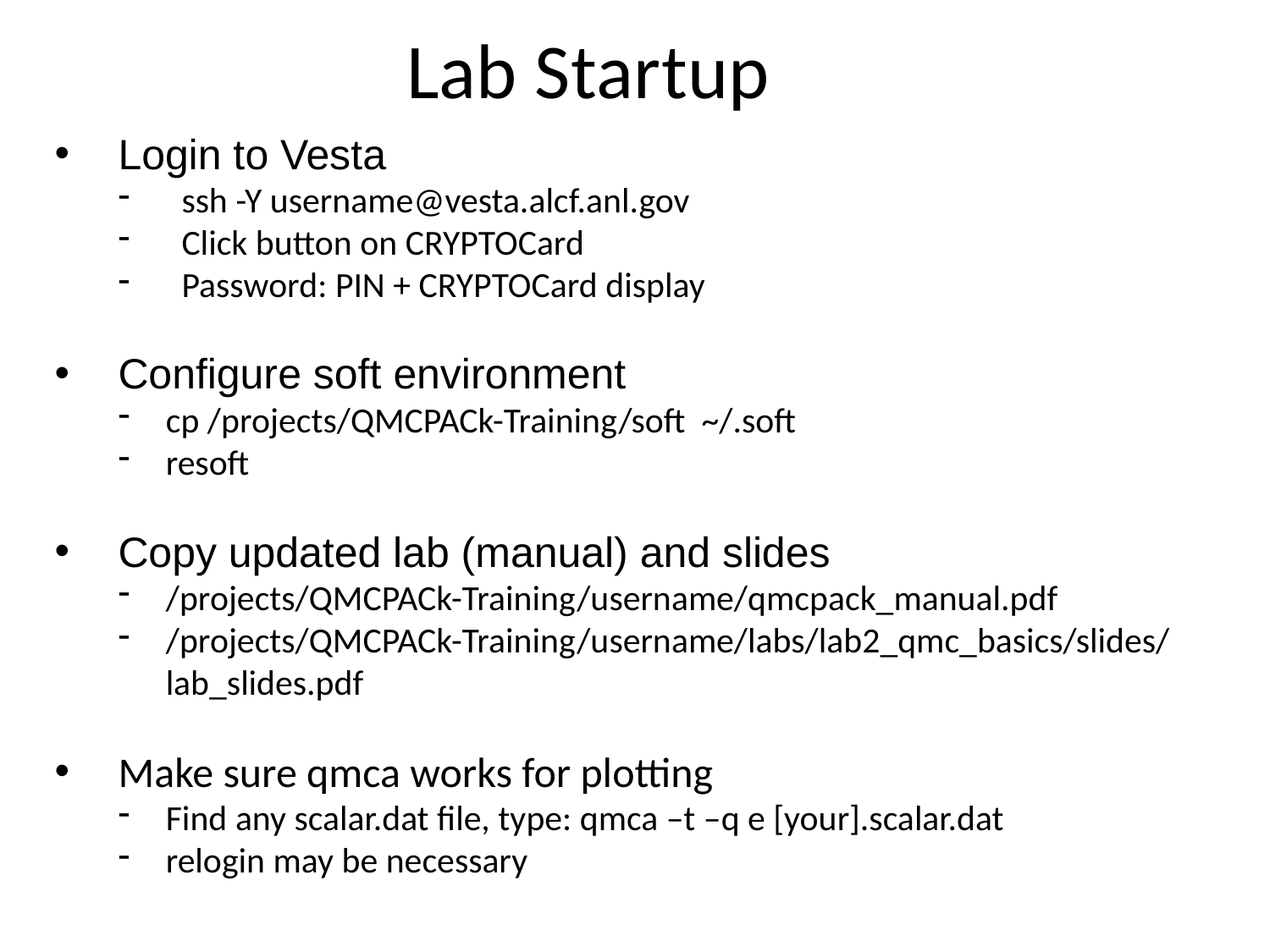

# Lab Startup
Login to Vesta
ssh -Y username@vesta.alcf.anl.gov
Click button on CRYPTOCard
Password: PIN + CRYPTOCard display

Configure soft environment
cp /projects/QMCPACk-Training/soft  ~/.soft
resoft

Copy updated lab (manual) and slides
/projects/QMCPACk-Training/username/qmcpack_manual.pdf
/projects/QMCPACk-Training/username/labs/lab2_qmc_basics/slides/lab_slides.pdf

Make sure qmca works for plotting
Find any scalar.dat file, type: qmca –t –q e [your].scalar.dat
relogin may be necessary